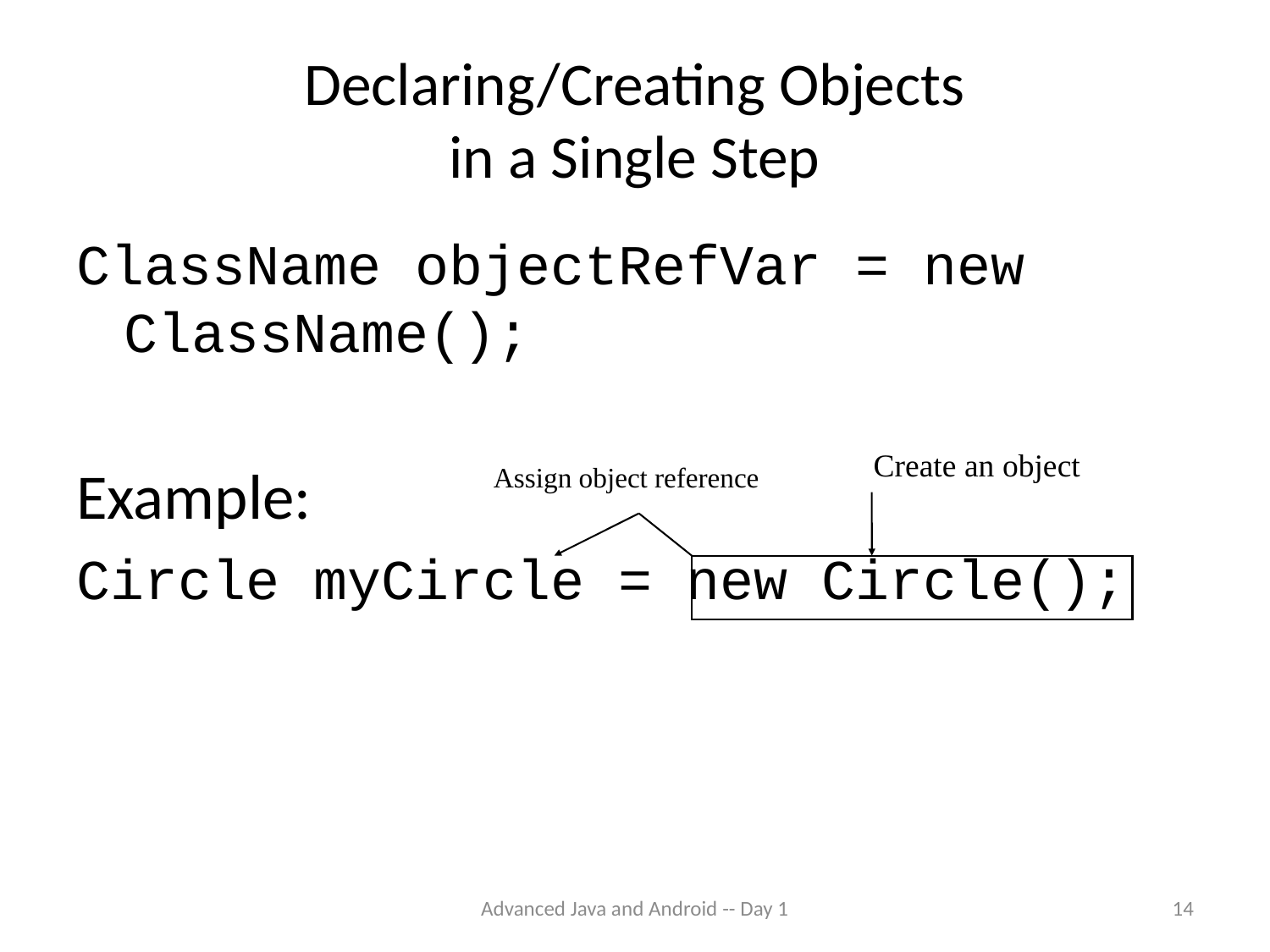

# Declaring/Creating Objects in a Single Step
ClassName objectRefVar = new ClassName();

Example:
Circle myCircle = new Circle();

Create an object
Assign object reference

Advanced Java and Android -- Day 1
14